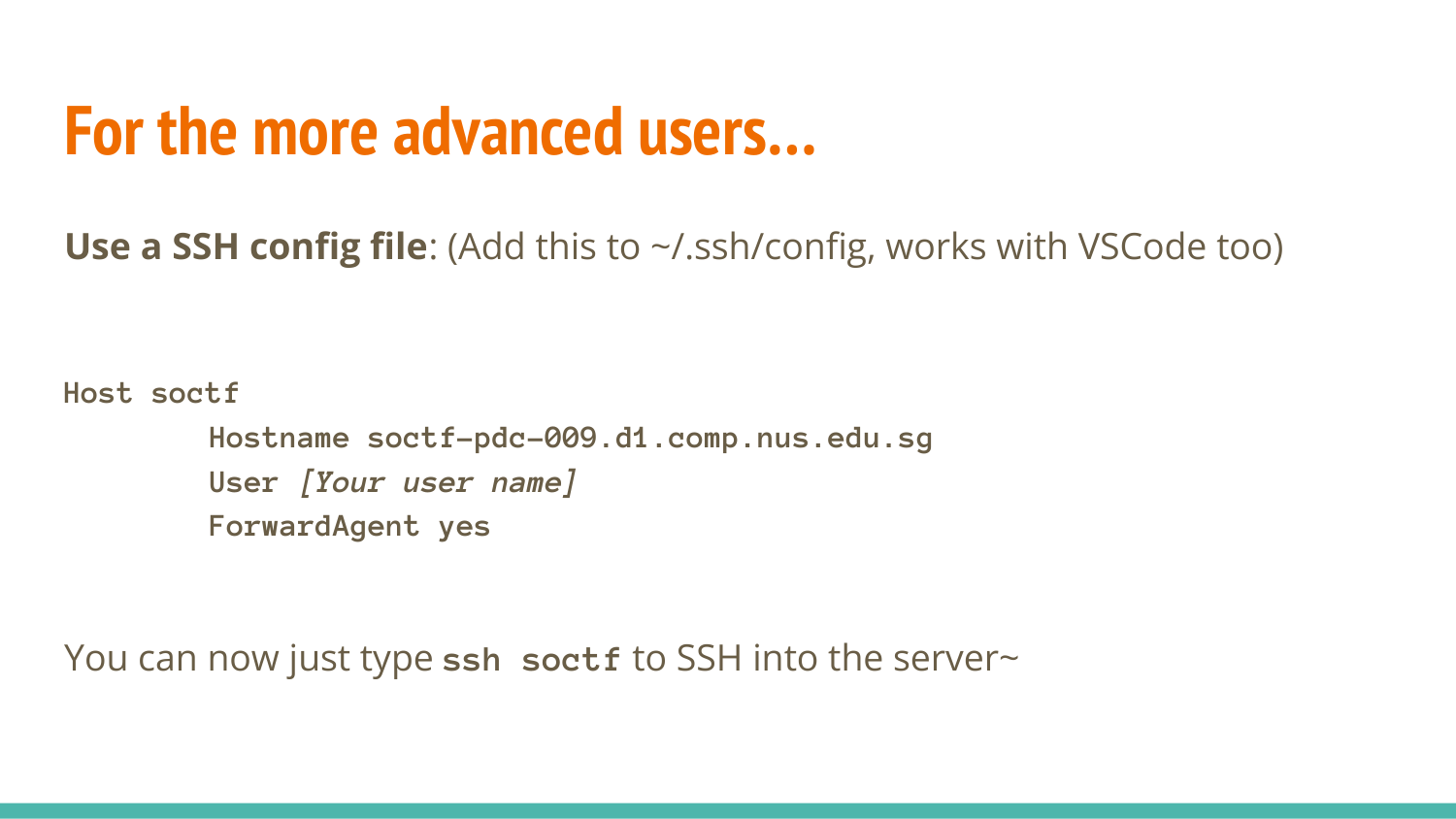

# For the more advanced users…
Use a SSH config file: (Add this to ~/.ssh/config, works with VSCode too)

Host soctf
	Hostname soctf-pdc-009.d1.comp.nus.edu.sg
	User [Your user name]
	ForwardAgent yes

You can now just type ssh soctf to SSH into the server~